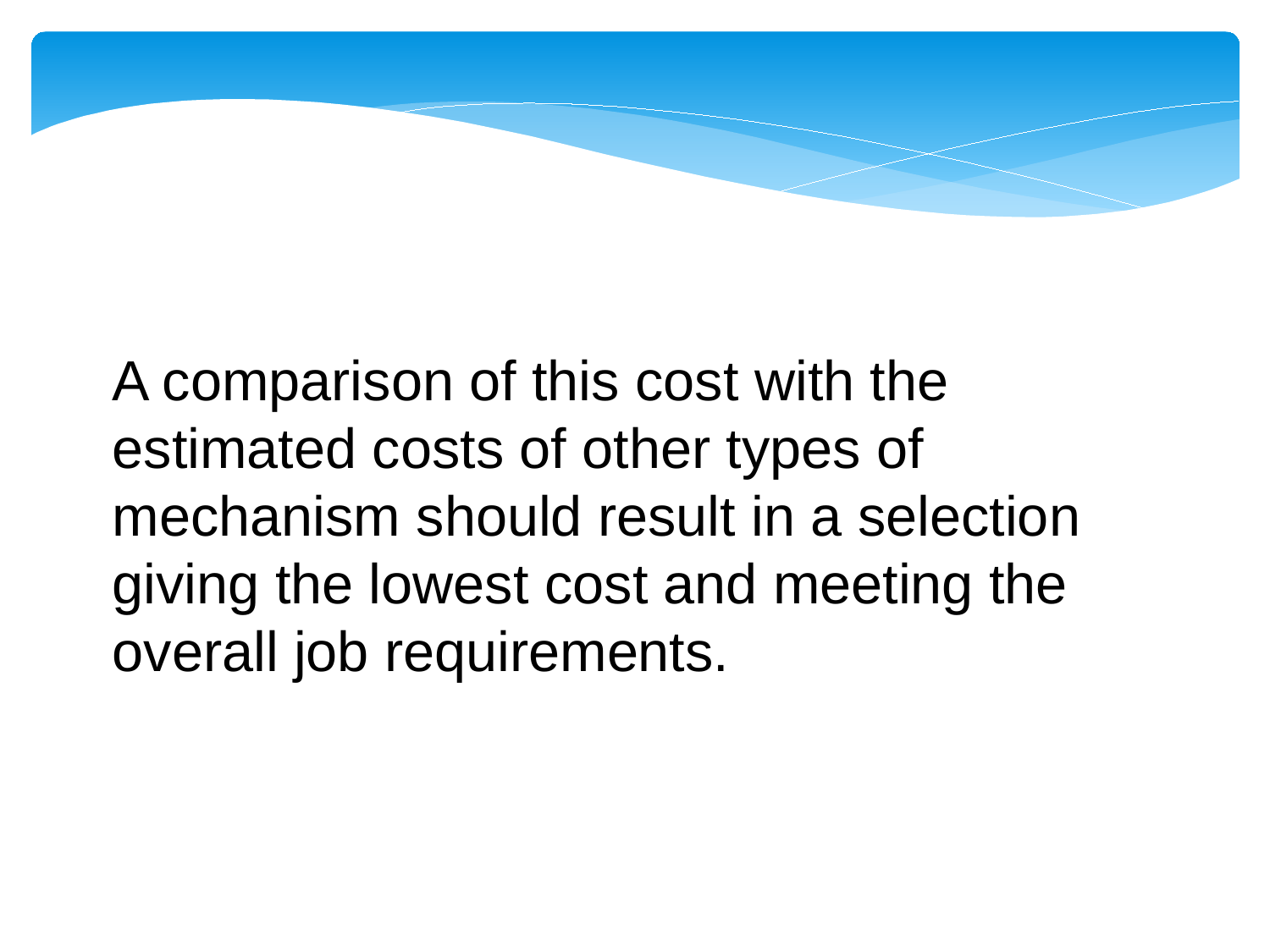

A comparison of this cost with the estimated costs of other types of mechanism should result in a selection giving the lowest cost and meeting the overall job requirements.